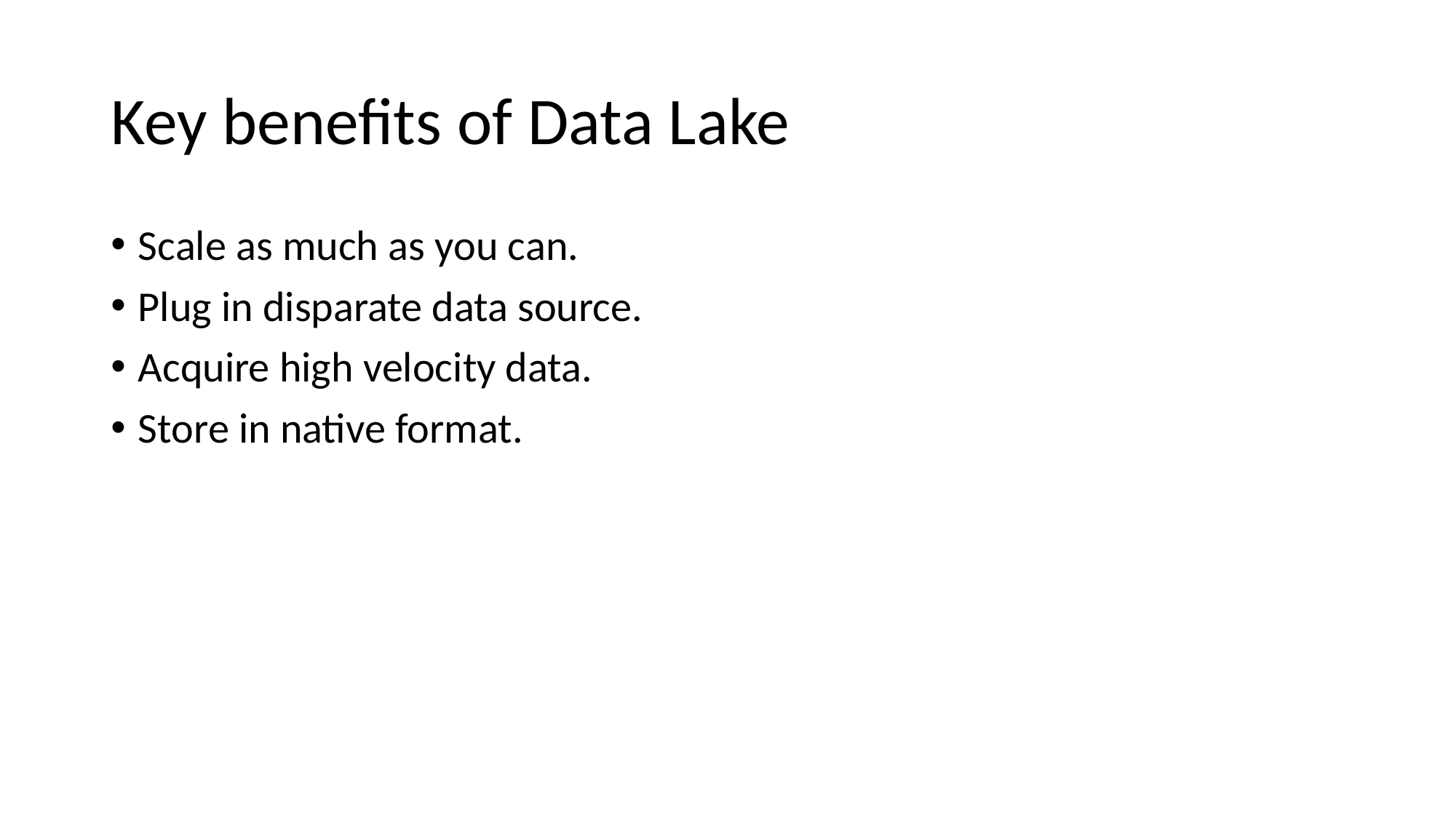

# Key benefits of Data Lake
Scale as much as you can.
Plug in disparate data source.
Acquire high velocity data.
Store in native format.